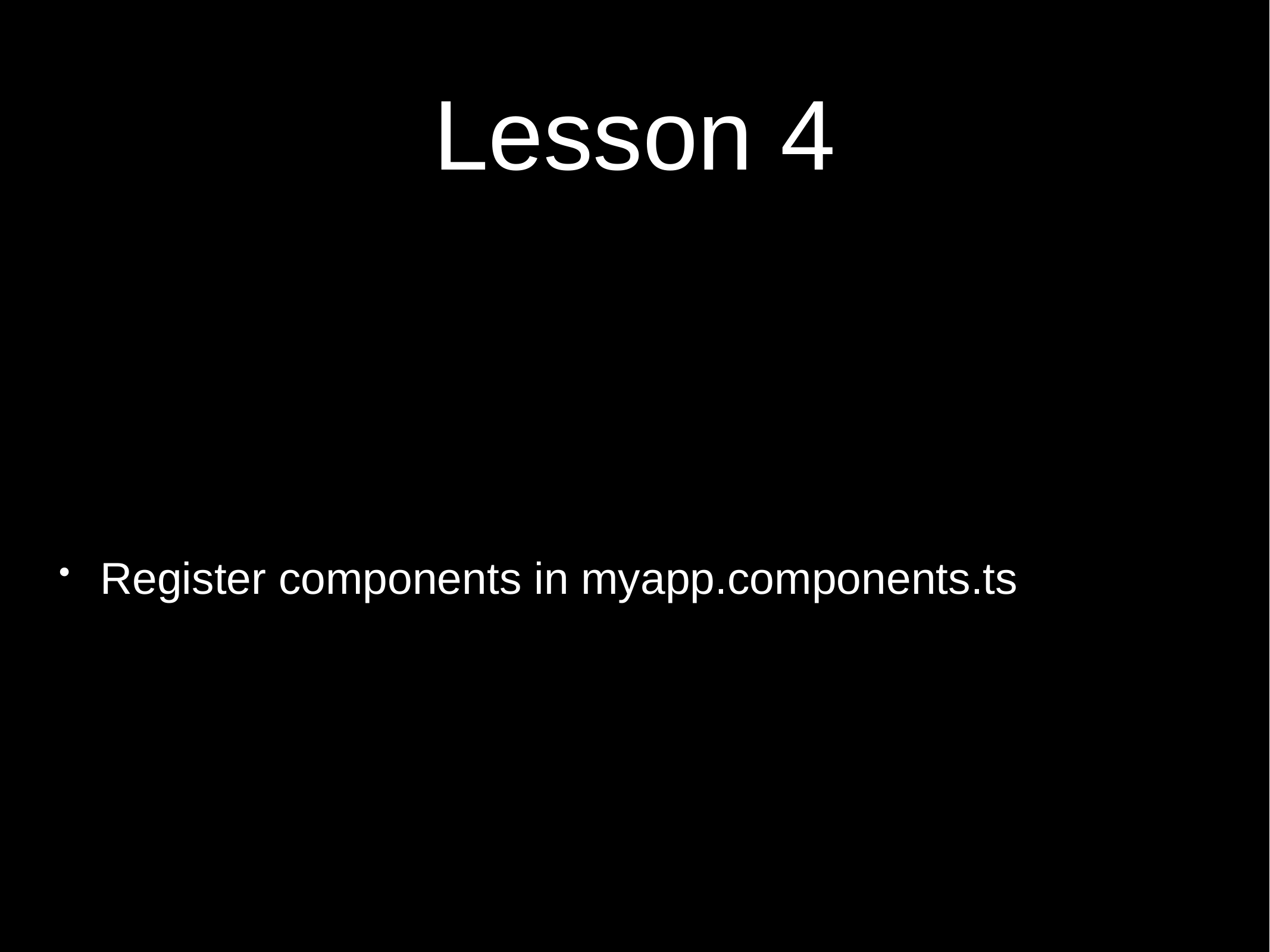

# Lesson 4
Register components in myapp.components.ts